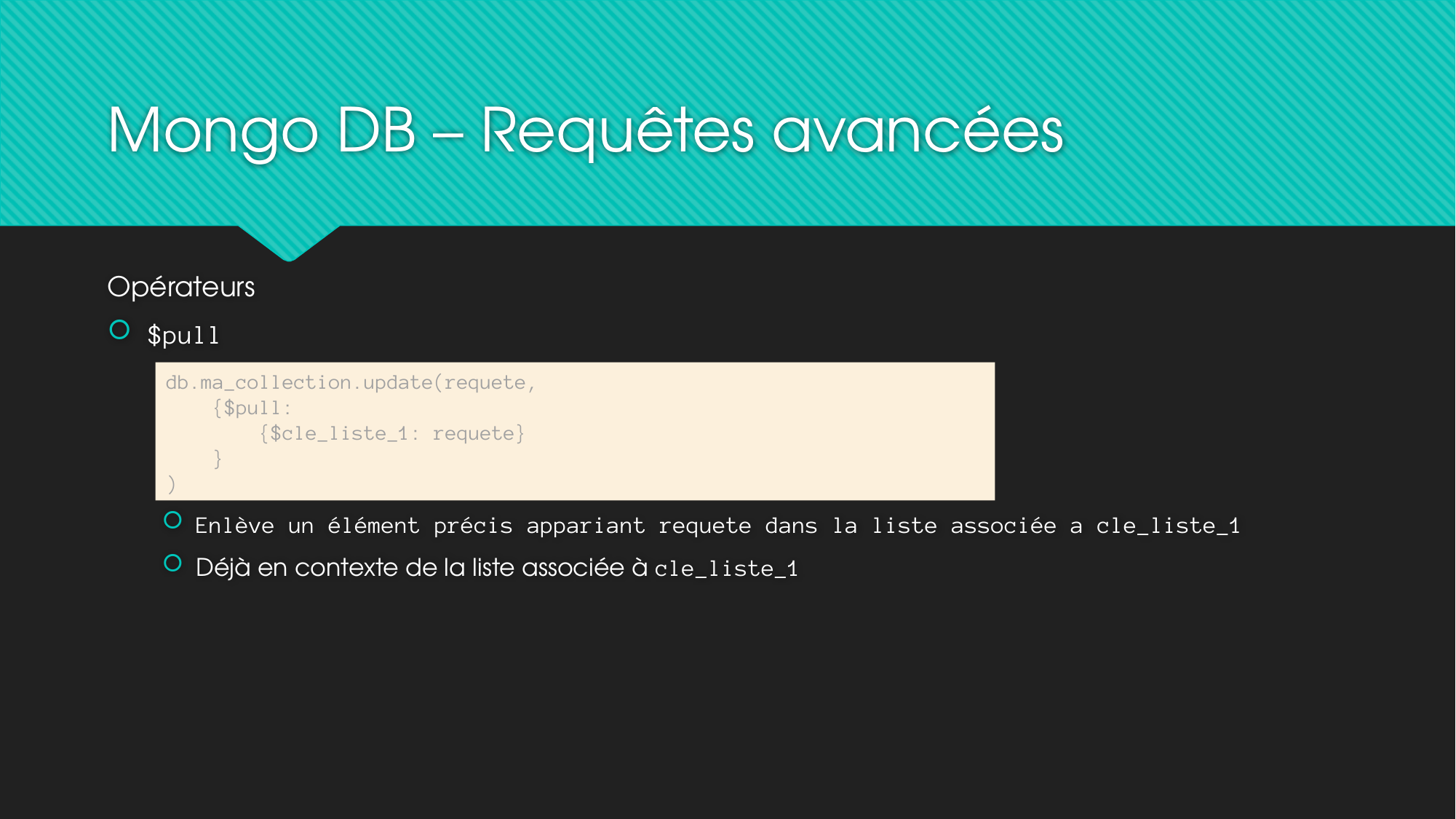

# Mongo DB – Requêtes avancées
Opérateurs
$pull

Enlève un élément précis appariant requete dans la liste associée a cle_liste_1
Déjà en contexte de la liste associée à cle_liste_1
db.ma_collection.update(requete,
    {$pull:
        {$cle_liste_1: requete}
    }
)